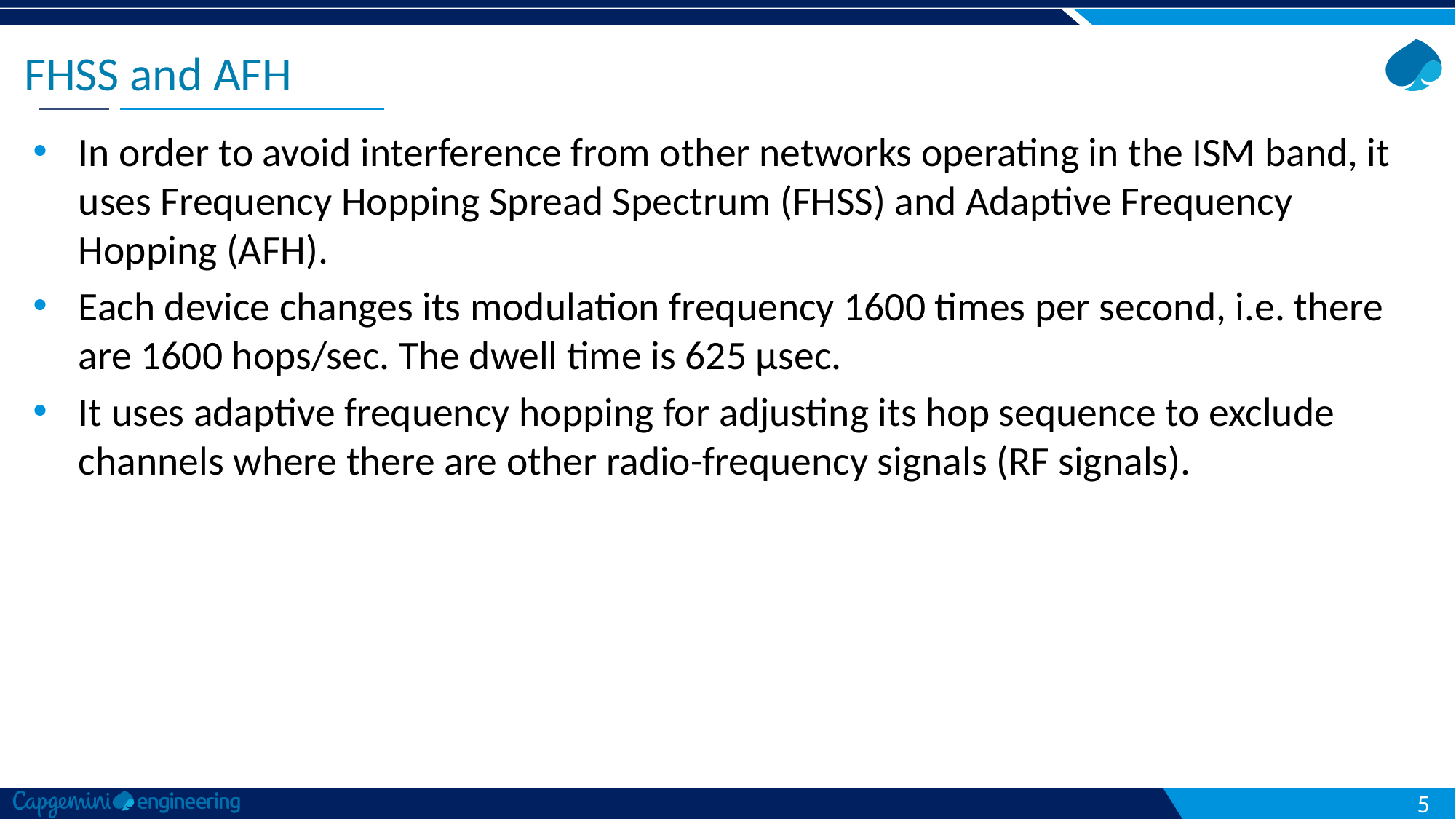

# FHSS and AFH
In order to avoid interference from other networks operating in the ISM band, it uses Frequency Hopping Spread Spectrum (FHSS) and Adaptive Frequency Hopping (AFH).
Each device changes its modulation frequency 1600 times per second, i.e. there are 1600 hops/sec. The dwell time is 625 μsec.
It uses adaptive frequency hopping for adjusting its hop sequence to exclude channels where there are other radio-frequency signals (RF signals).